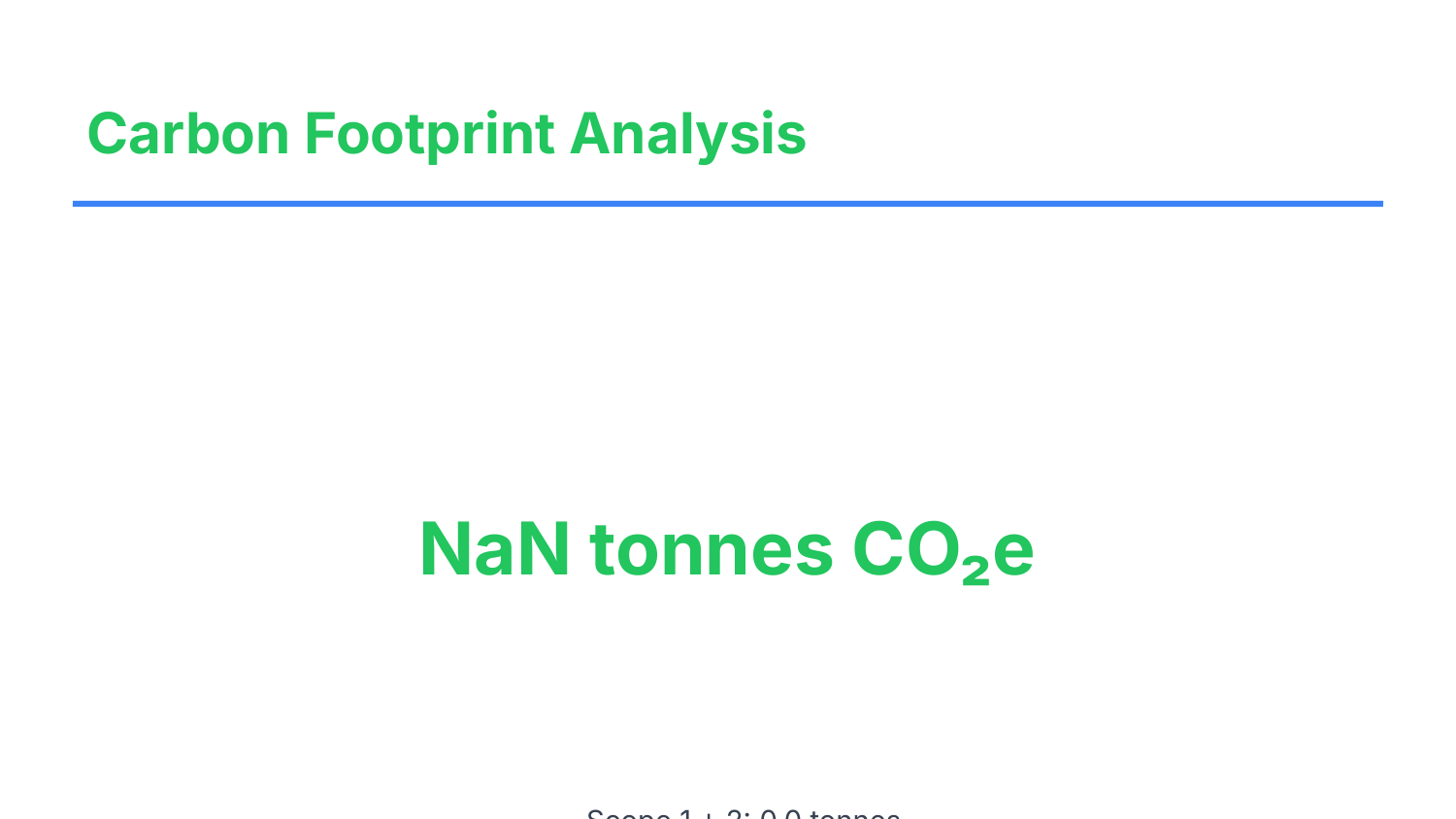

Carbon Footprint Analysis

NaN tonnes CO₂e

    Scope 1 + 2: 0.0 tonnes
    Scope 3: 0.0 tonnes